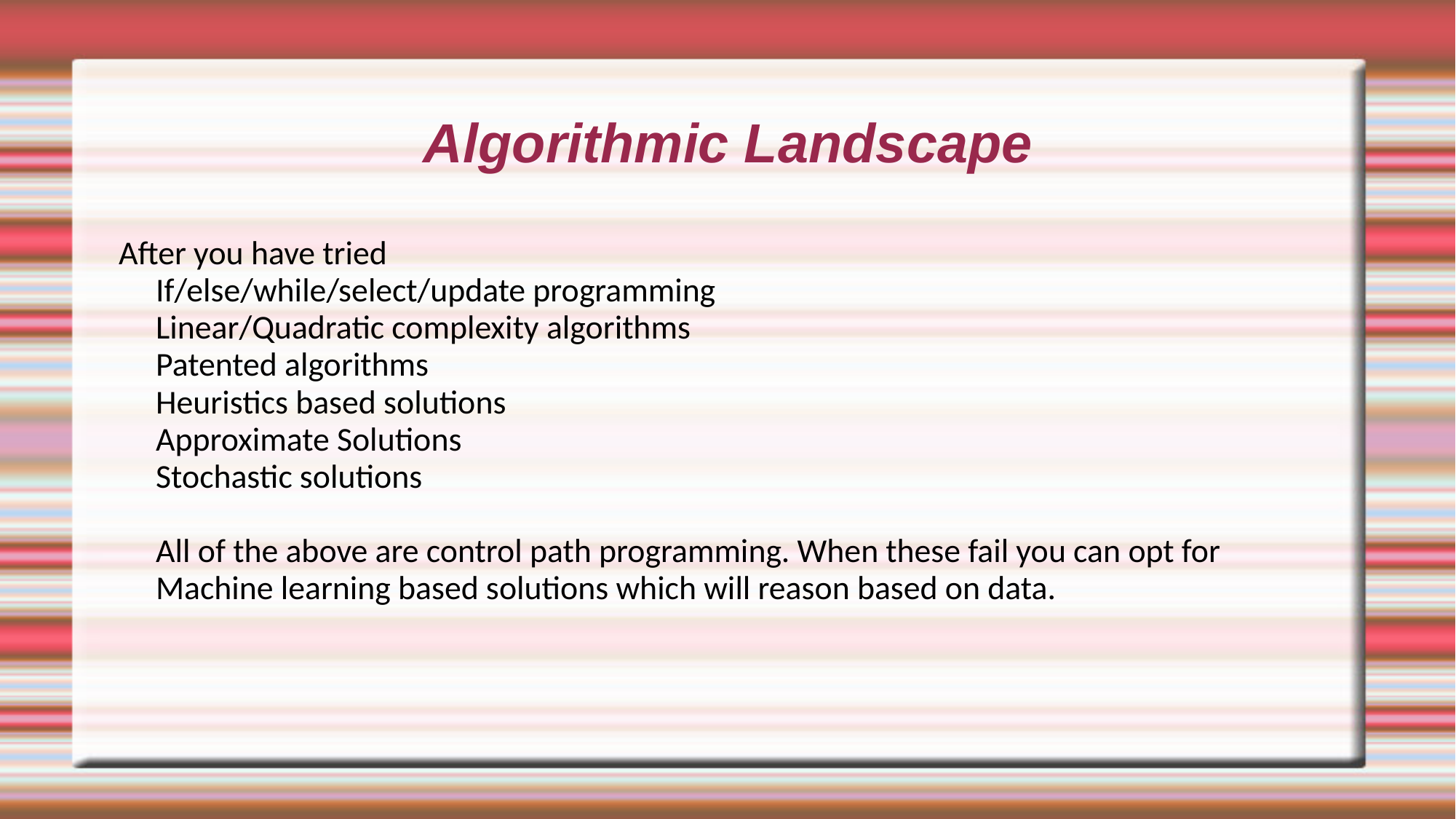

# Algorithmic Landscape
After you have tried
If/else/while/select/update programming
Linear/Quadratic complexity algorithms
Patented algorithms
Heuristics based solutions
Approximate Solutions
Stochastic solutions
All of the above are control path programming. When these fail you can opt for Machine learning based solutions which will reason based on data.